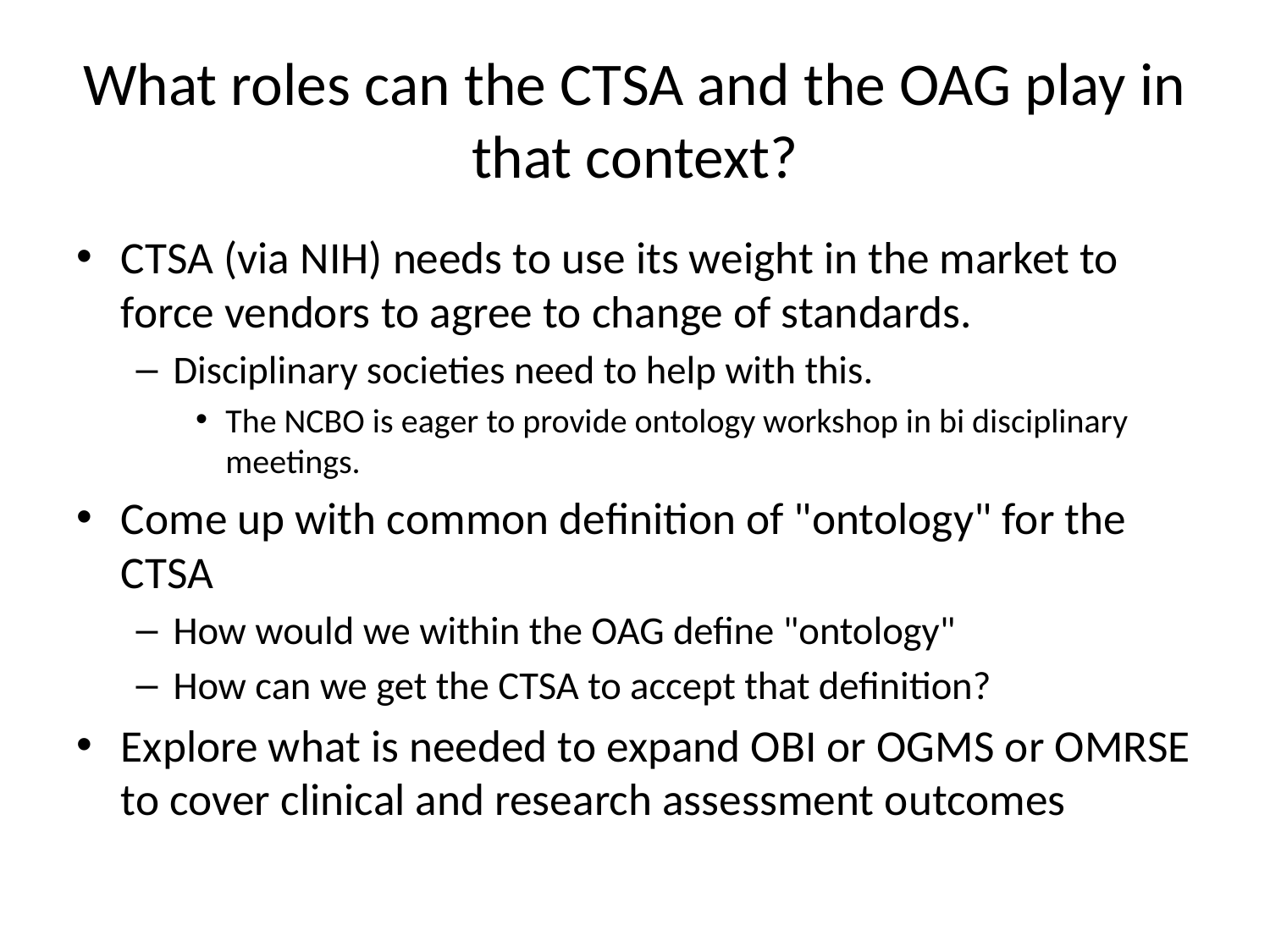

# What roles can the CTSA and the OAG play in that context?
CTSA (via NIH) needs to use its weight in the market to force vendors to agree to change of standards.
Disciplinary societies need to help with this.
The NCBO is eager to provide ontology workshop in bi disciplinary meetings.
Come up with common definition of "ontology" for the CTSA
How would we within the OAG define "ontology"
How can we get the CTSA to accept that definition?
Explore what is needed to expand OBI or OGMS or OMRSE to cover clinical and research assessment outcomes